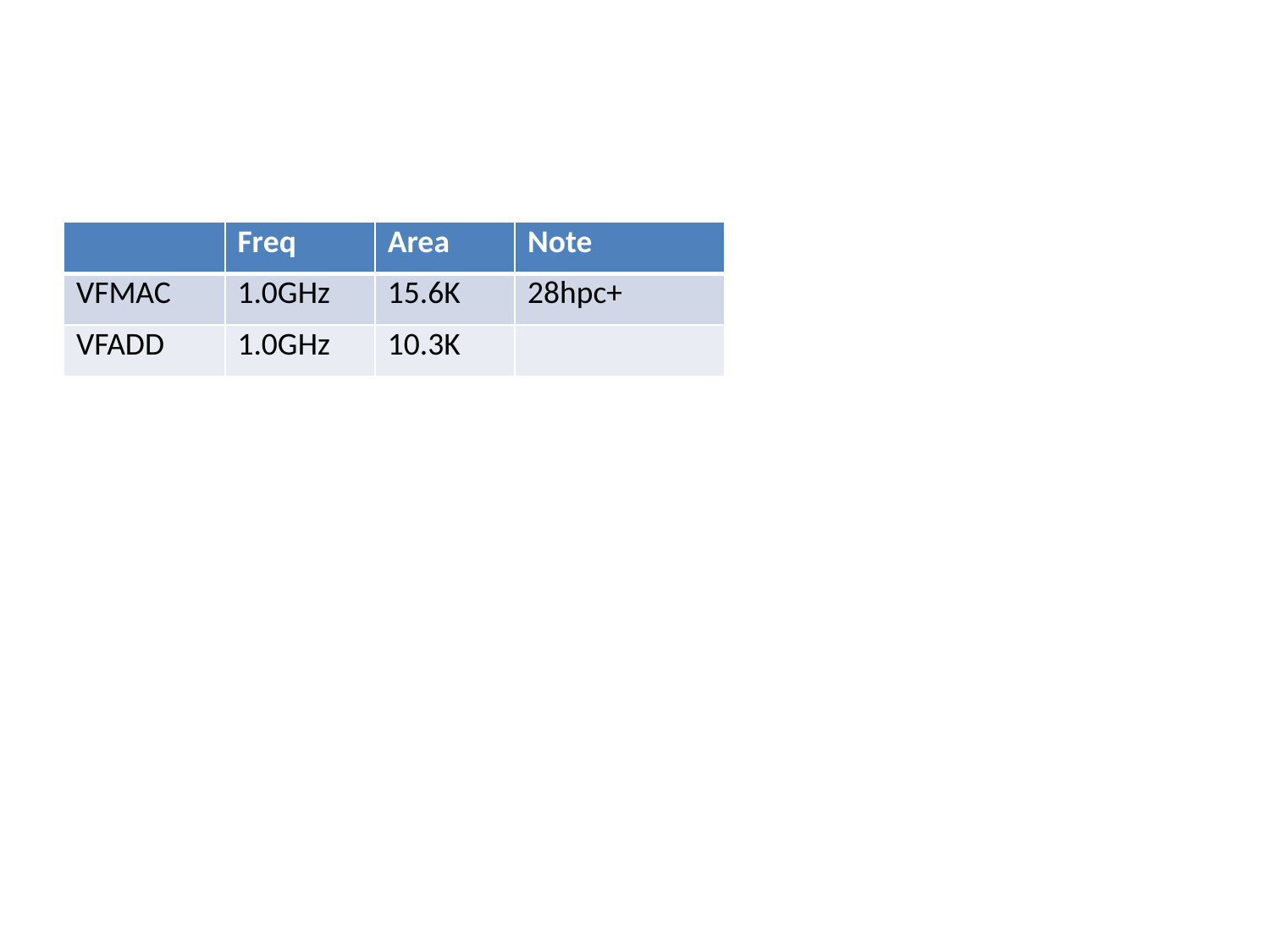

#
|  | Freq | Area | Note |
| --- | --- | --- | --- |
| VFMAC | 1.0GHz | 15.6K | 28hpc+ |
| VFADD | 1.0GHz | 10.3K |  |